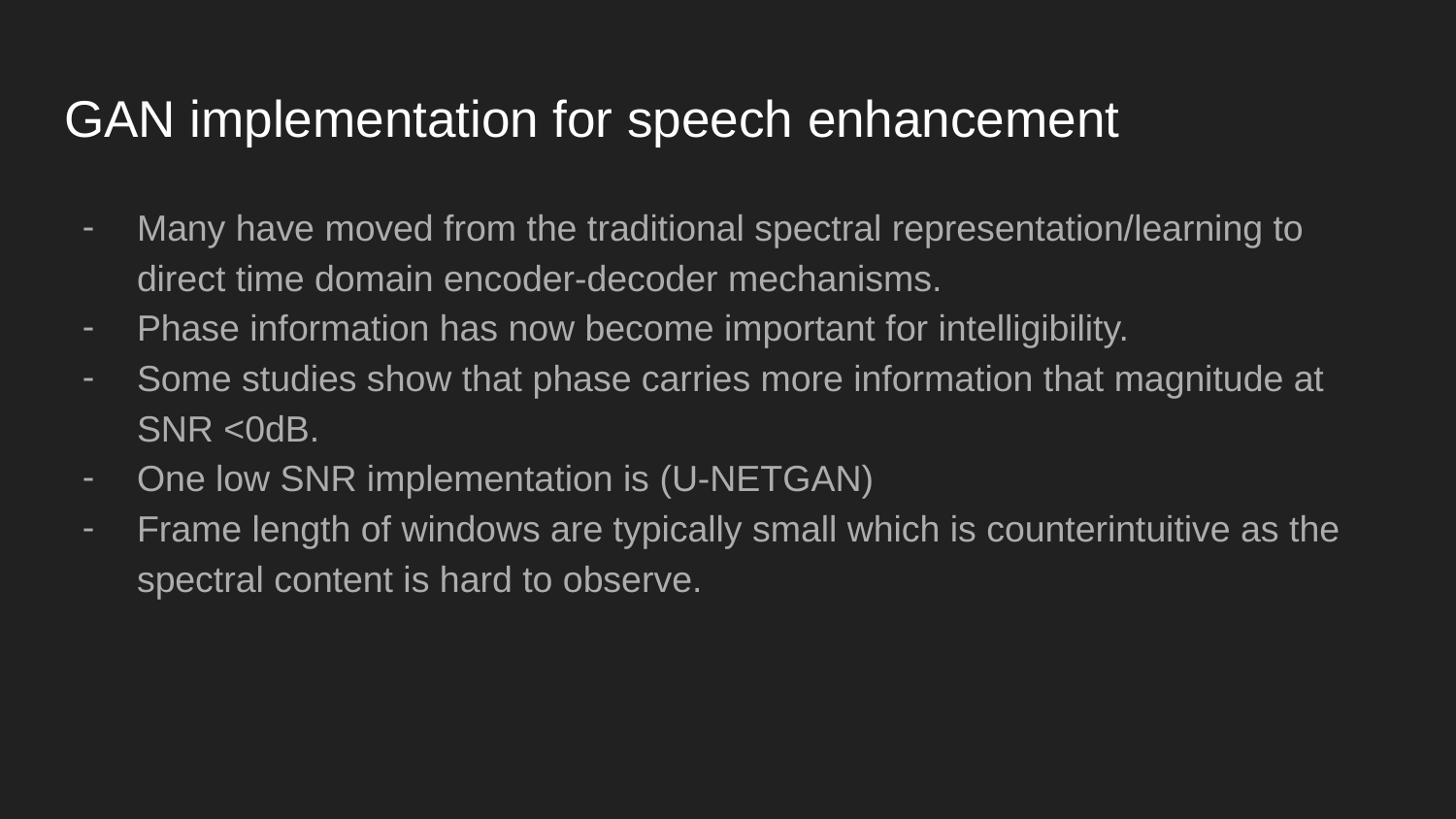

# GAN implementation for speech enhancement
Many have moved from the traditional spectral representation/learning to direct time domain encoder-decoder mechanisms.
Phase information has now become important for intelligibility.
Some studies show that phase carries more information that magnitude at SNR <0dB.
One low SNR implementation is (U-NETGAN)
Frame length of windows are typically small which is counterintuitive as the spectral content is hard to observe.